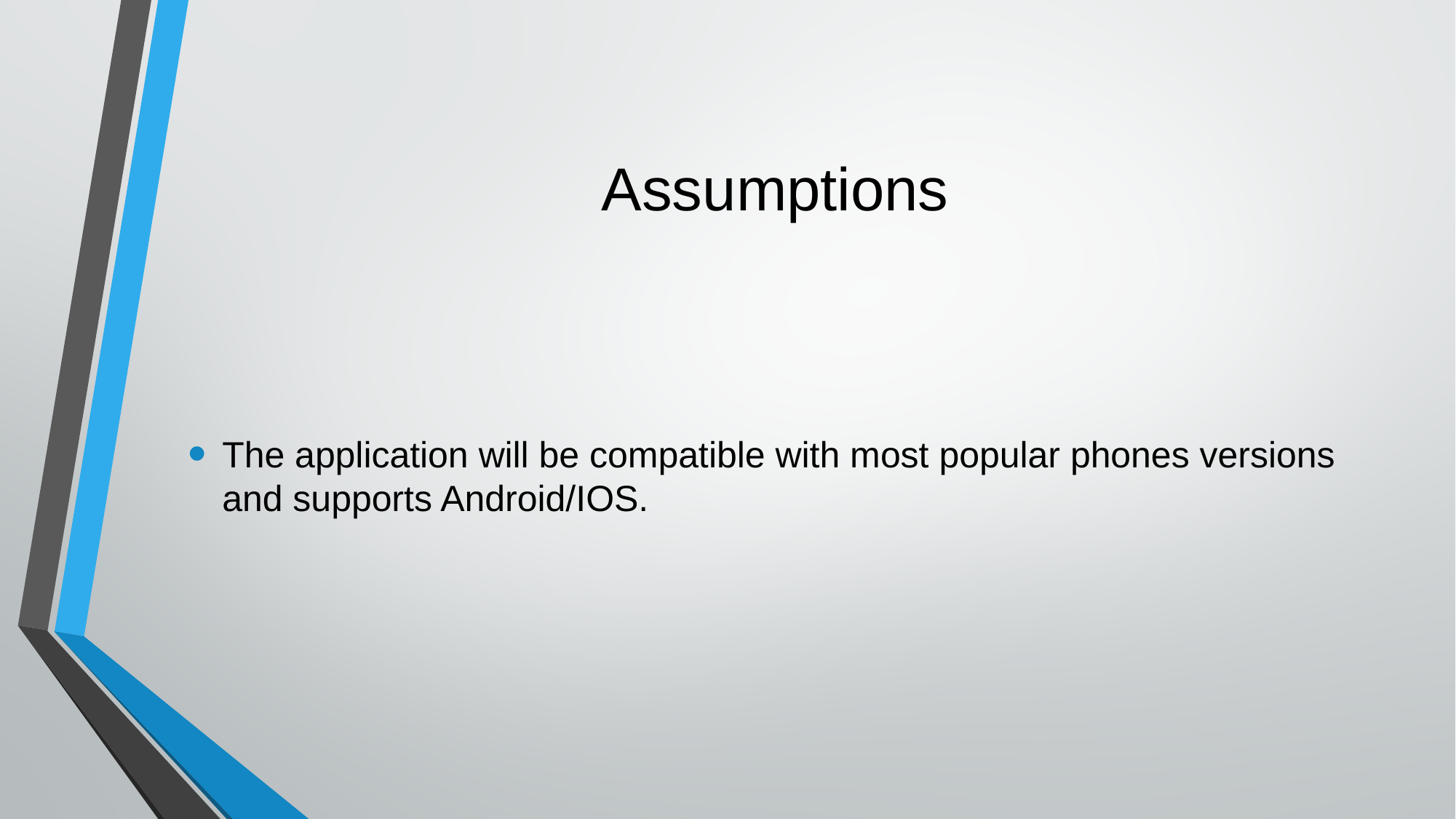

# Assumptions
The application will be compatible with most popular phones versions and supports Android/IOS.